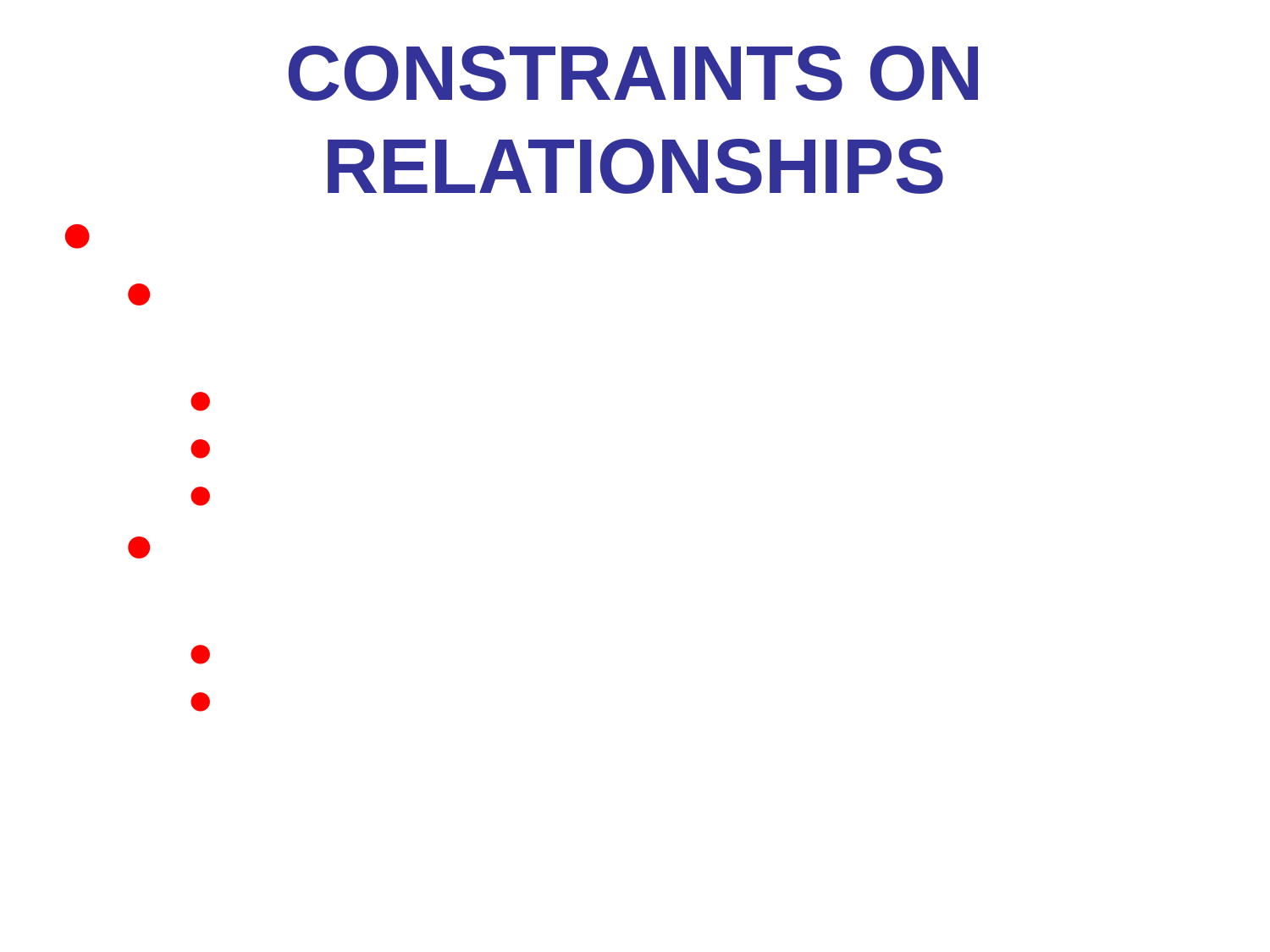

# Constraints on Relationships
Constraints on Relationship Types
 Maximum Cardinality (also called cardinality ratio)
   One-to-one (1:1)
   One-to-many (1:N) or Many-to-one (N:1)
   Many-to-many (M:N)
Minimum Cardinality (also called participation constraint)
    zero (optional participation)
    one or more (mandatory participation)
*